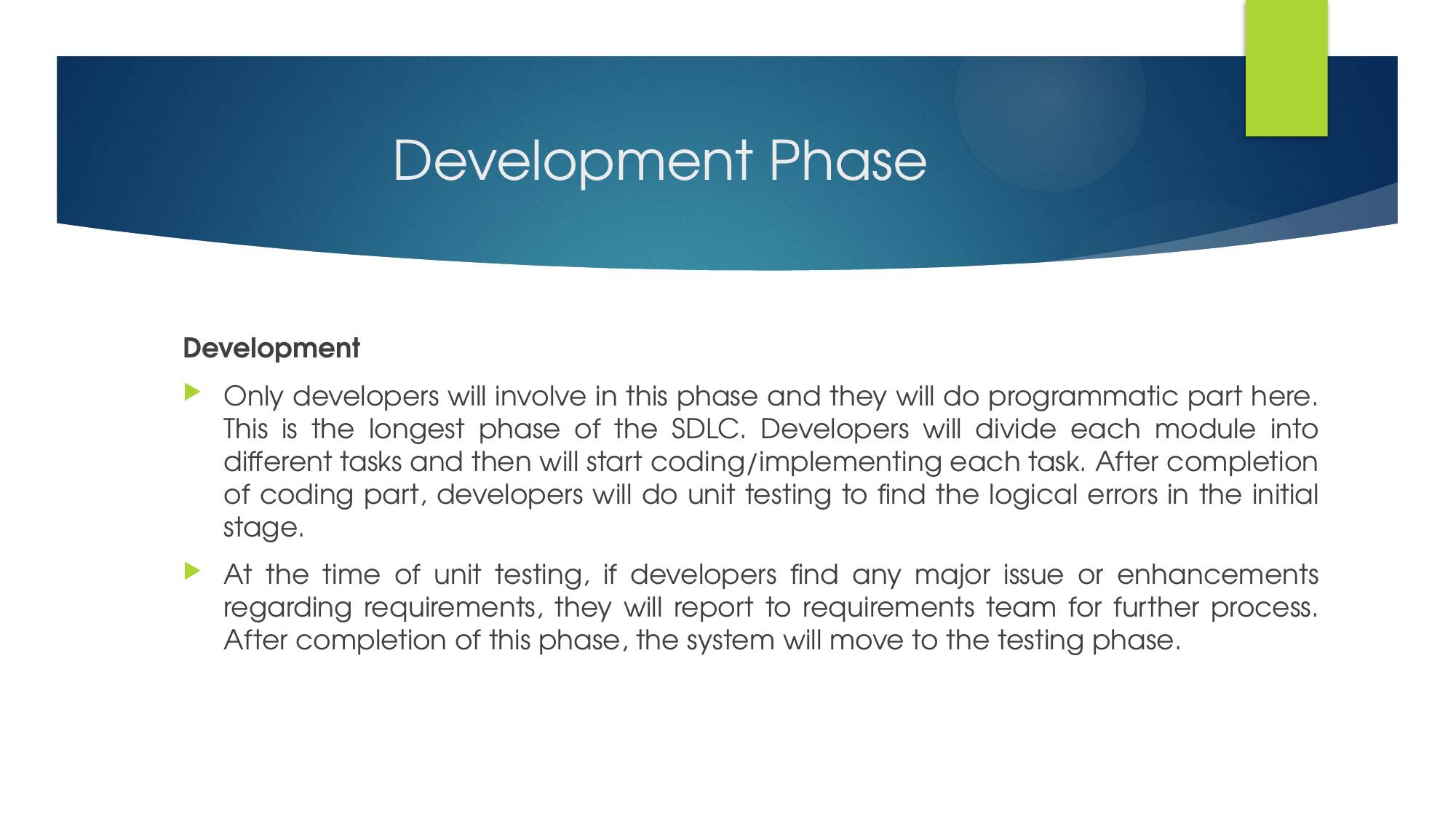

# Development Phase
Development
Only developers will involve in this phase and they will do programmatic part here. This is the longest phase of the SDLC. Developers will divide each module into different tasks and then will start coding/implementing each task. After completion of coding part, developers will do unit testing to find the logical errors in the initial stage.
At the time of unit testing, if developers find any major issue or enhancements regarding requirements, they will report to requirements team for further process. After completion of this phase, the system will move to the testing phase.